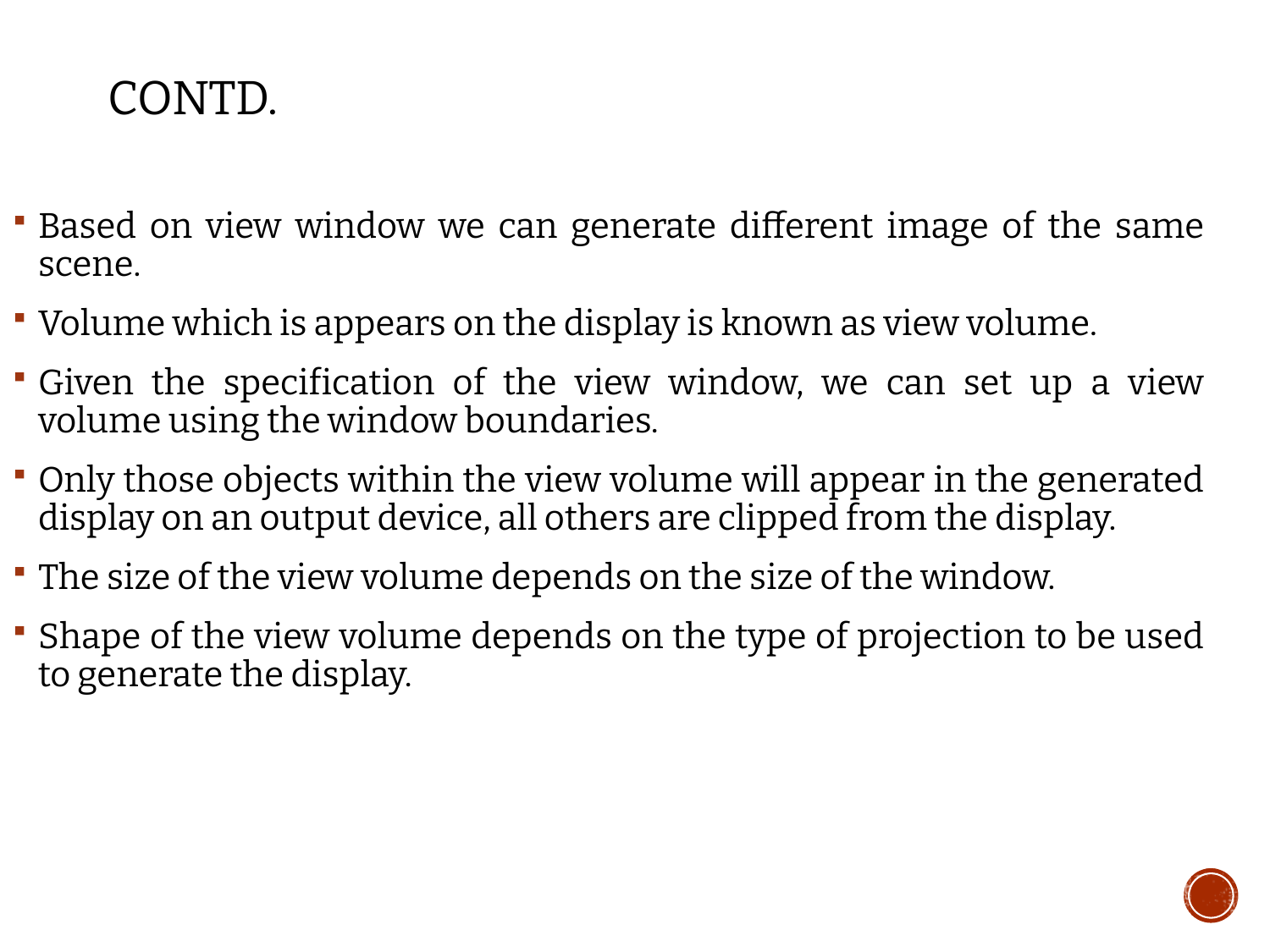

# Contd.
Based on view window we can generate different image of the same scene.
Volume which is appears on the display is known as view volume.
Given the specification of the view window, we can set up a view volume using the window boundaries.
Only those objects within the view volume will appear in the generated display on an output device, all others are clipped from the display.
The size of the view volume depends on the size of the window.
Shape of the view volume depends on the type of projection to be used to generate the display.